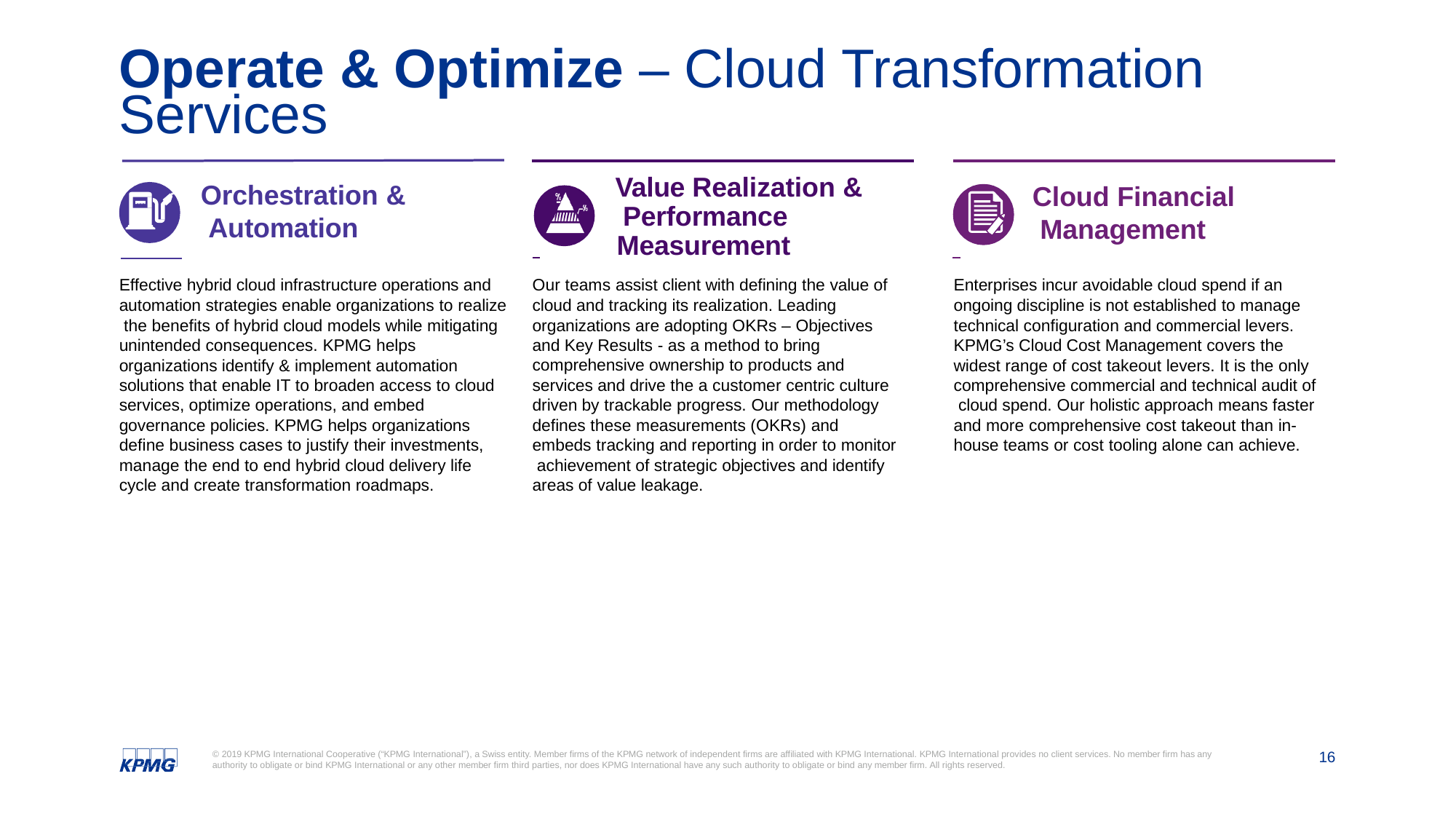

# Operate & Optimize – Cloud Transformation  Services

Value Realization &  Performance
 		Measurement
Our teams assist client with defining the value of  cloud and tracking its realization. Leading  organizations are adopting OKRs – Objectives  and Key Results - as a method to bring  comprehensive ownership to products and  services and drive the a customer centric culture  driven by trackable progress. Our methodology  defines these measurements (OKRs) and  embeds tracking and reporting in order to monitor  achievement of strategic objectives and identify  areas of value leakage.
Orchestration &  Automation
Cloud Financial  Management

Effective hybrid cloud infrastructure operations and  automation strategies enable organizations to realize  the benefits of hybrid cloud models while mitigating  unintended consequences. KPMG helps  organizations identify & implement automation  solutions that enable IT to broaden access to cloud  services, optimize operations, and embed  governance policies. KPMG helps organizations  define business cases to justify their investments,  manage the end to end hybrid cloud delivery life  cycle and create transformation roadmaps.
Enterprises incur avoidable cloud spend if an  ongoing discipline is not established to manage  technical configuration and commercial levers.  KPMG’s Cloud Cost Management covers the  widest range of cost takeout levers. It is the only  comprehensive commercial and technical audit of  cloud spend. Our holistic approach means faster  and more comprehensive cost takeout than in-  house teams or cost tooling alone can achieve.
16
© 2019 KPMG International Cooperative (“KPMG International”), a Swiss entity. Member firms of the KPMG network of independent firms are affiliated with KPMG International. KPMG International provides no client services. No member firm has any  authority to obligate or bind KPMG International or any other member firm third parties, nor does KPMG International have any such authority to obligate or bind any member firm. All rights reserved.

Document Classification: KPMG Confidential